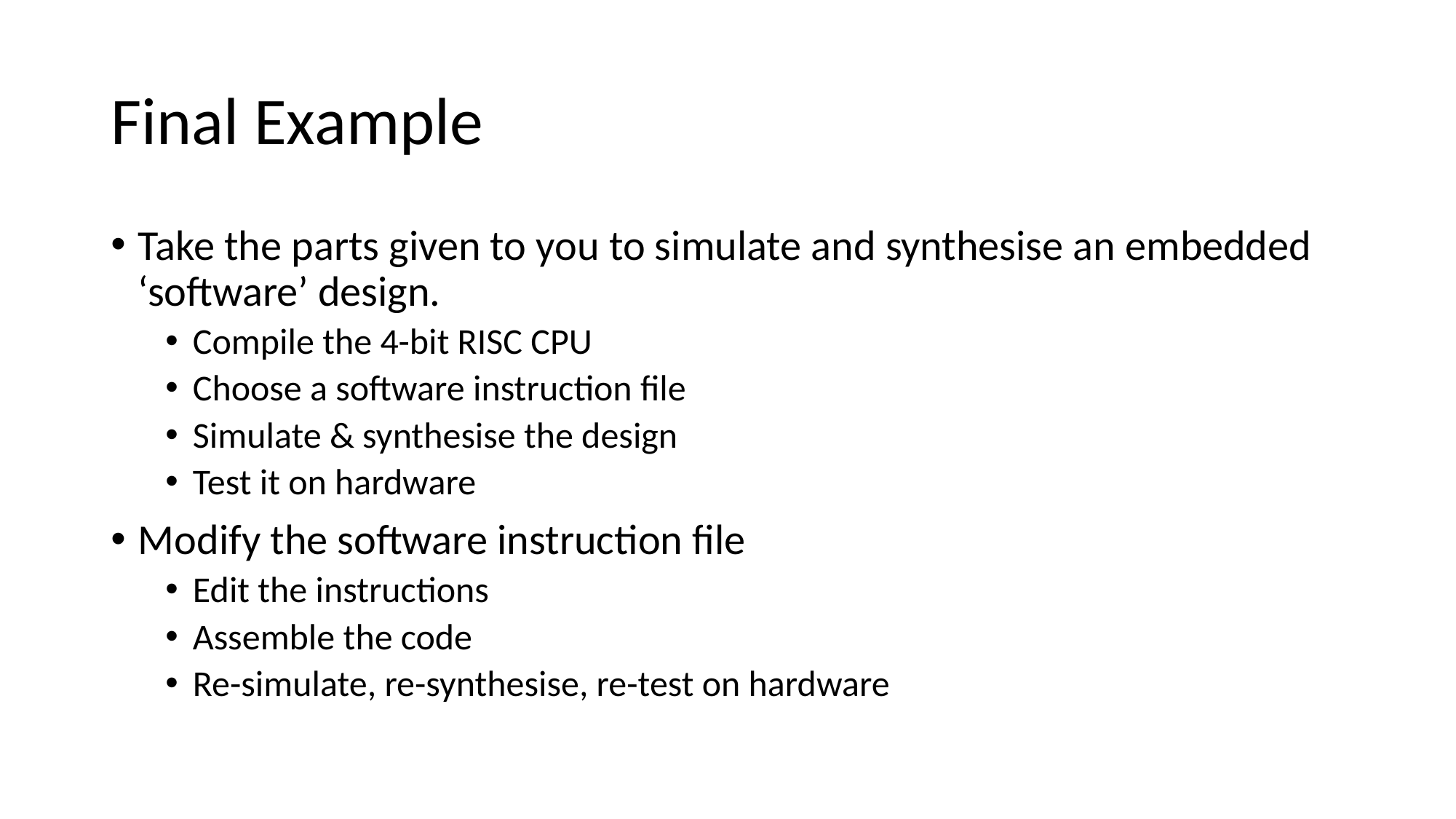

# Final Example
Take the parts given to you to simulate and synthesise an embedded ‘software’ design.
Compile the 4-bit RISC CPU
Choose a software instruction file
Simulate & synthesise the design
Test it on hardware
Modify the software instruction file
Edit the instructions
Assemble the code
Re-simulate, re-synthesise, re-test on hardware